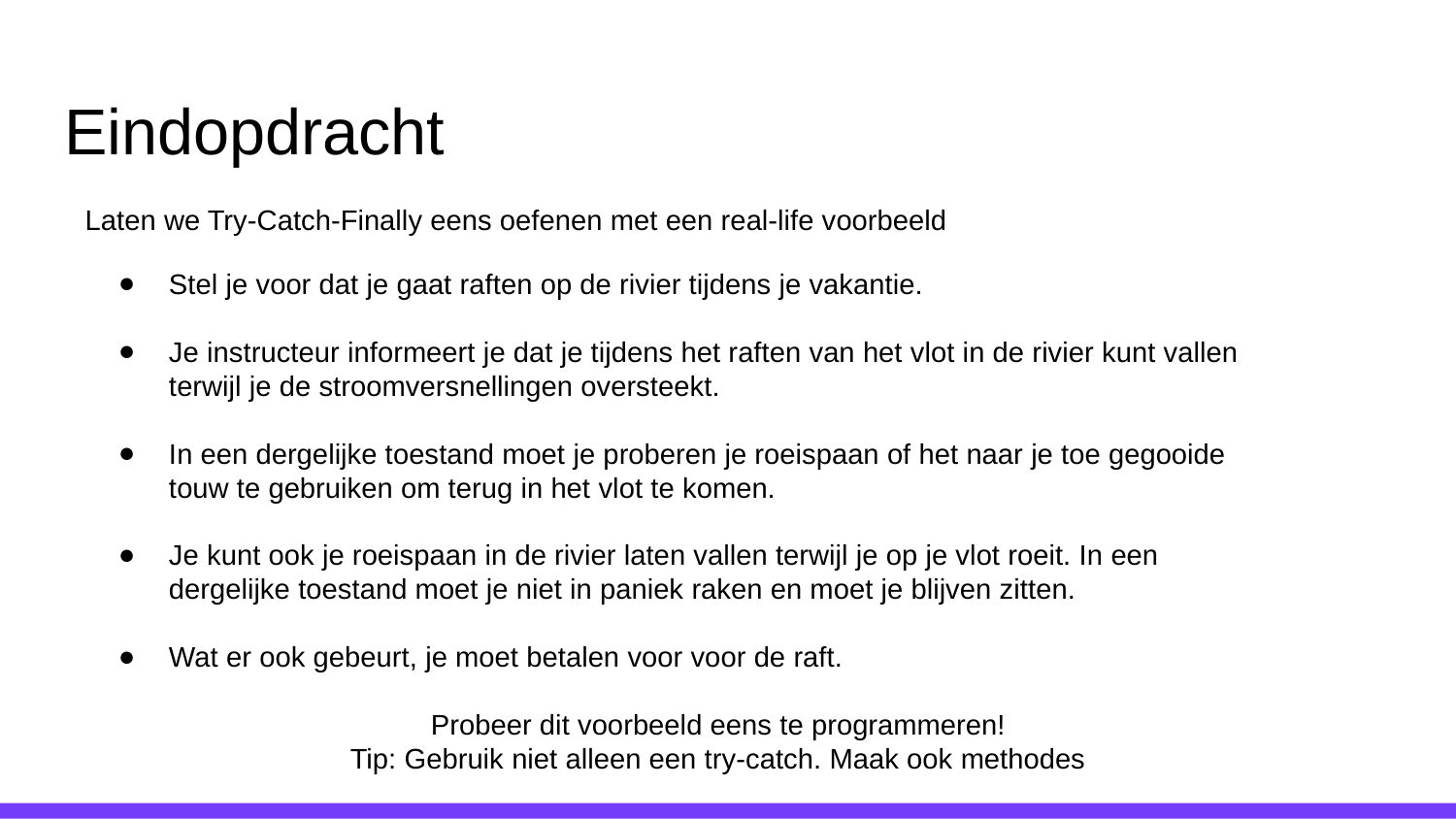

# Eindopdracht
Laten we Try-Catch-Finally eens oefenen met een real-life voorbeeld
Stel je voor dat je gaat raften op de rivier tijdens je vakantie.
Je instructeur informeert je dat je tijdens het raften van het vlot in de rivier kunt vallen terwijl je de stroomversnellingen oversteekt.
In een dergelijke toestand moet je proberen je roeispaan of het naar je toe gegooide touw te gebruiken om terug in het vlot te komen.
Je kunt ook je roeispaan in de rivier laten vallen terwijl je op je vlot roeit. In een dergelijke toestand moet je niet in paniek raken en moet je blijven zitten.

Wat er ook gebeurt, je moet betalen voor voor de raft.
Probeer dit voorbeeld eens te programmeren!
Tip: Gebruik niet alleen een try-catch. Maak ook methodes